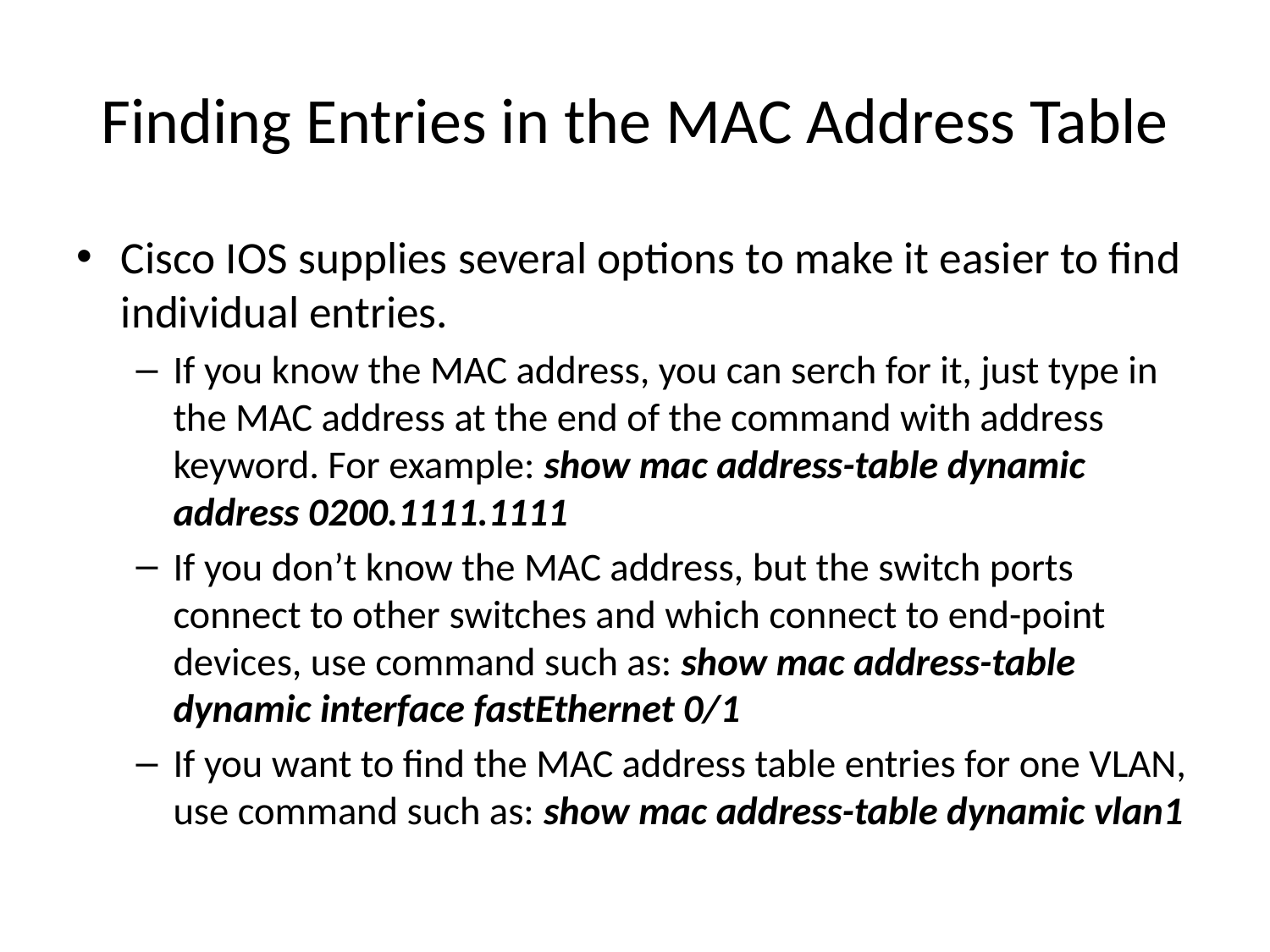

# Finding Entries in the MAC Address Table
Cisco IOS supplies several options to make it easier to find individual entries.
If you know the MAC address, you can serch for it, just type in the MAC address at the end of the command with address keyword. For example: show mac address-table dynamic address 0200.1111.1111
If you don’t know the MAC address, but the switch ports connect to other switches and which connect to end-point devices, use command such as: show mac address-table dynamic interface fastEthernet 0/1
If you want to find the MAC address table entries for one VLAN, use command such as: show mac address-table dynamic vlan1